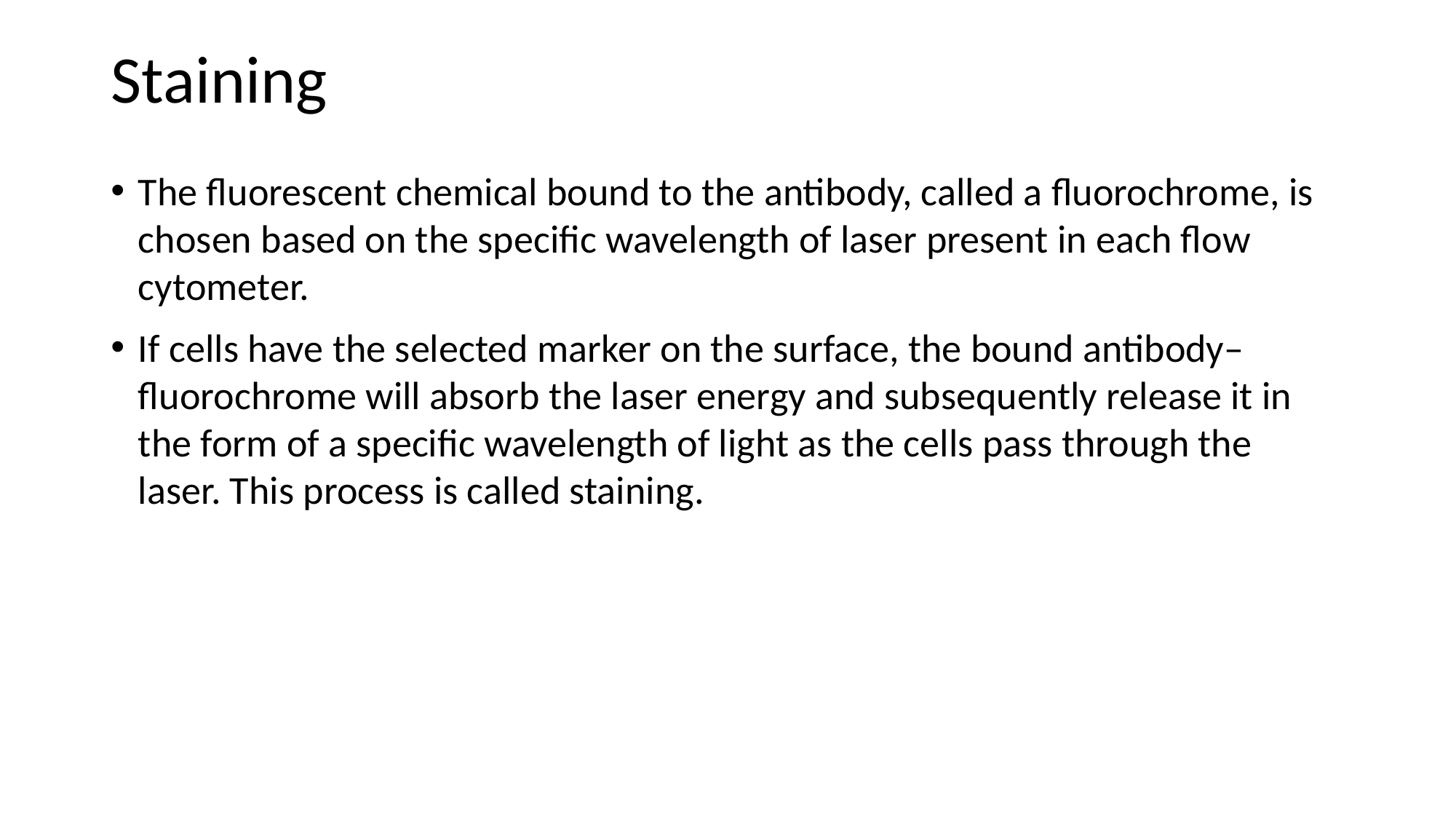

# Staining
The fluorescent chemical bound to the antibody, called a fluorochrome, is chosen based on the specific wavelength of laser present in each flow cytometer.
If cells have the selected marker on the surface, the bound antibody–fluorochrome will absorb the laser energy and subsequently release it in the form of a specific wavelength of light as the cells pass through the laser. This process is called staining.